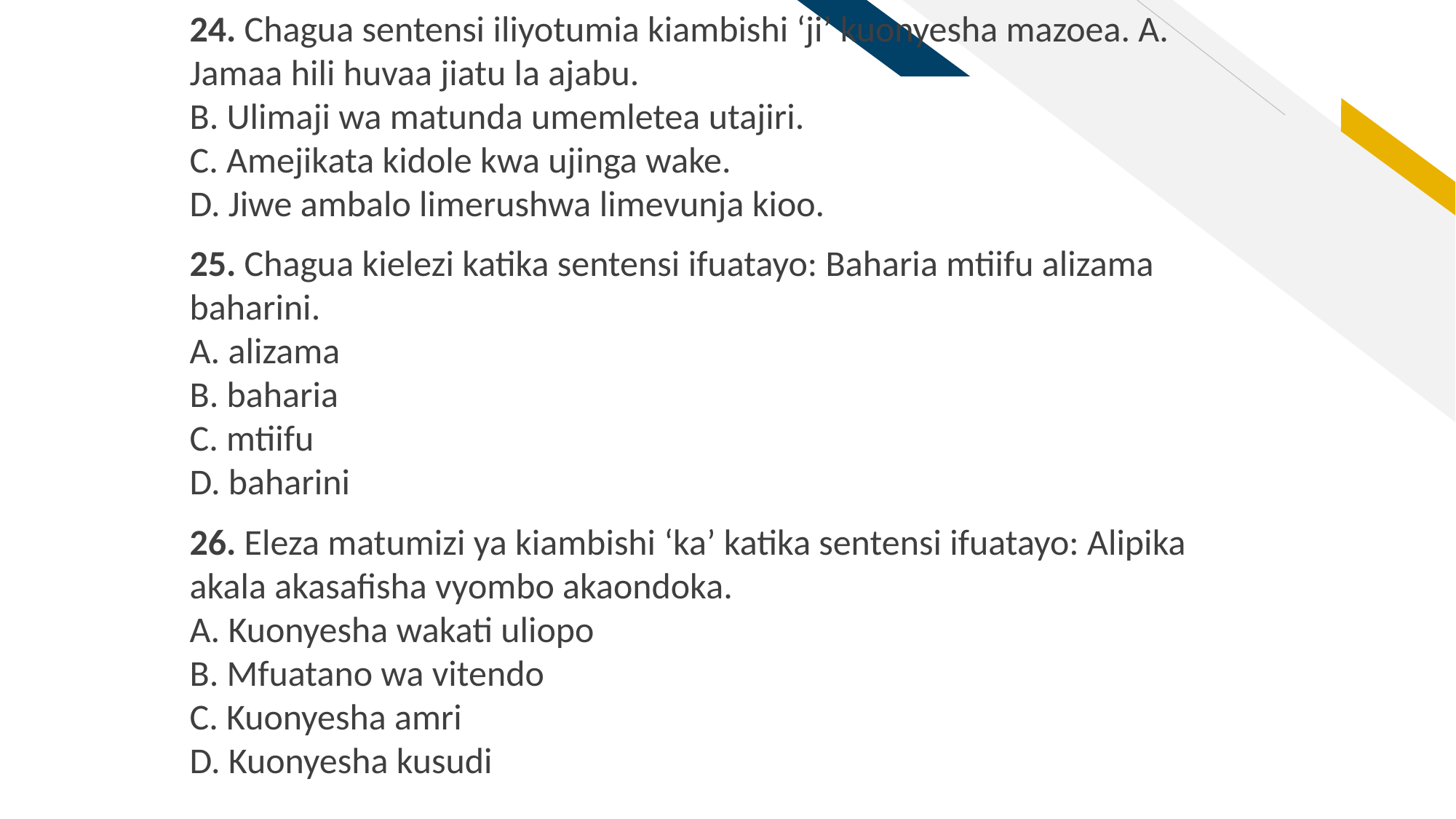

24. Chagua sentensi iliyotumia kiambishi ‘ji’ kuonyesha mazoea. A. Jamaa hili huvaa jiatu la ajabu.
B. Ulimaji wa matunda umemletea utajiri.
C. Amejikata kidole kwa ujinga wake.
D. Jiwe ambalo limerushwa limevunja kioo.

25. Chagua kielezi katika sentensi ifuatayo: Baharia mtiifu alizama baharini.
A. alizama
B. baharia
C. mtiifu
D. baharini

26. Eleza matumizi ya kiambishi ‘ka’ katika sentensi ifuatayo: Alipika akala akasafisha vyombo akaondoka.
A. Kuonyesha wakati uliopo
B. Mfuatano wa vitendo
C. Kuonyesha amri
D. Kuonyesha kusudi